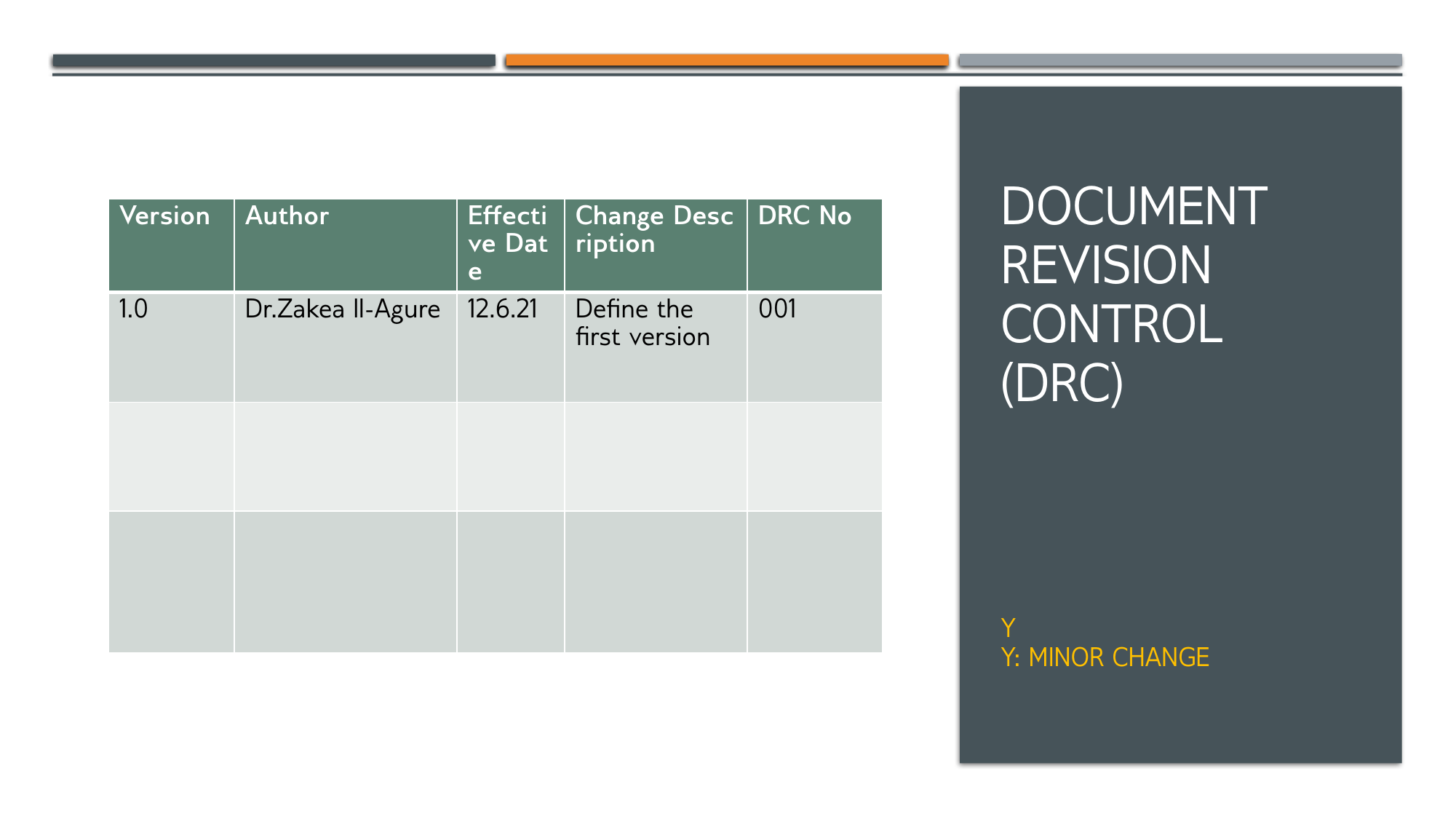

# Document Revision CONTROL (DRC)
| Version​ | Author​ | Effective Date​ | Change Description​ | DRC No​ |
| --- | --- | --- | --- | --- |
| 1.0​ | Dr.Zakea Il-Agure | 12.6.21 | Define the first version​ | 001​ |
|  |  |  |  |  |
|  |  |  |  |  |

Y
Y: minor change
3